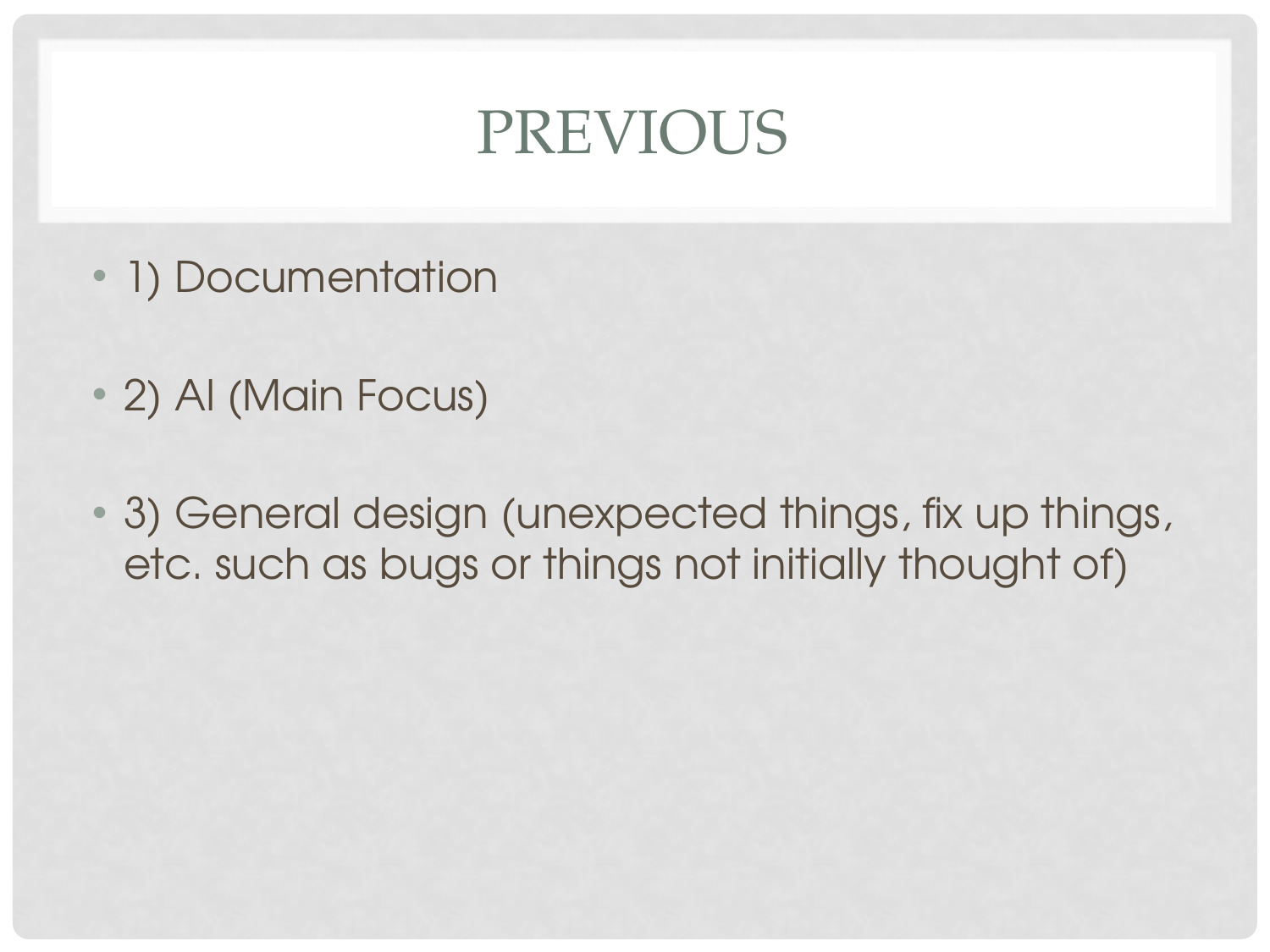

# Previous
1) Documentation

2) AI (Main Focus)

3) General design (unexpected things, fix up things, etc. such as bugs or things not initially thought of)